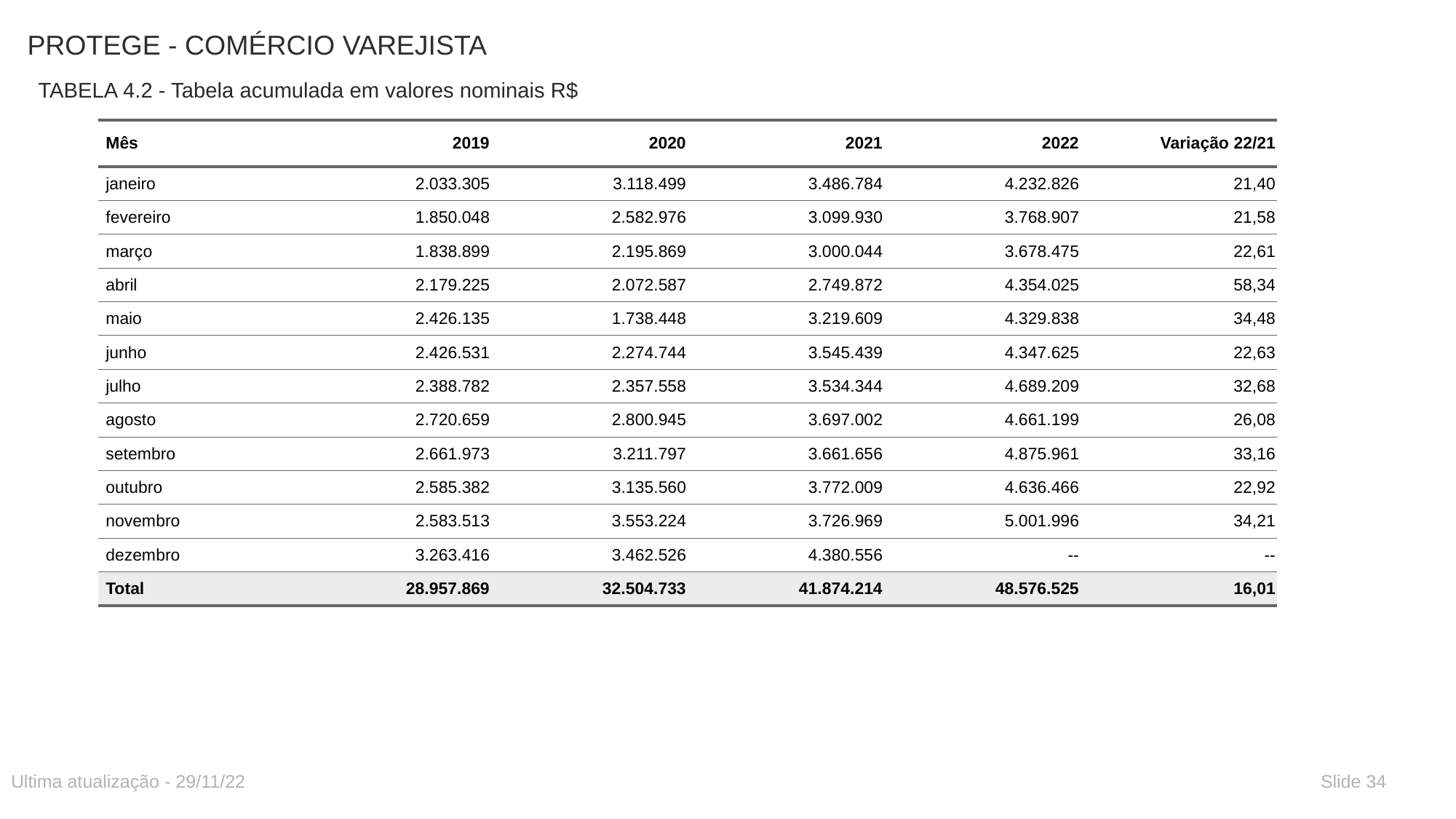

# PROTEGE - COMÉRCIO VAREJISTA
TABELA 4.2 - Tabela acumulada em valores nominais R$
| Mês | 2019 | 2020 | 2021 | 2022 | Variação 22/21 |
| --- | --- | --- | --- | --- | --- |
| janeiro | 2.033.305 | 3.118.499 | 3.486.784 | 4.232.826 | 21,40 |
| fevereiro | 1.850.048 | 2.582.976 | 3.099.930 | 3.768.907 | 21,58 |
| março | 1.838.899 | 2.195.869 | 3.000.044 | 3.678.475 | 22,61 |
| abril | 2.179.225 | 2.072.587 | 2.749.872 | 4.354.025 | 58,34 |
| maio | 2.426.135 | 1.738.448 | 3.219.609 | 4.329.838 | 34,48 |
| junho | 2.426.531 | 2.274.744 | 3.545.439 | 4.347.625 | 22,63 |
| julho | 2.388.782 | 2.357.558 | 3.534.344 | 4.689.209 | 32,68 |
| agosto | 2.720.659 | 2.800.945 | 3.697.002 | 4.661.199 | 26,08 |
| setembro | 2.661.973 | 3.211.797 | 3.661.656 | 4.875.961 | 33,16 |
| outubro | 2.585.382 | 3.135.560 | 3.772.009 | 4.636.466 | 22,92 |
| novembro | 2.583.513 | 3.553.224 | 3.726.969 | 5.001.996 | 34,21 |
| dezembro | 3.263.416 | 3.462.526 | 4.380.556 | -- | -- |
| Total | 28.957.869 | 32.504.733 | 41.874.214 | 48.576.525 | 16,01 |
Ultima atualização - 29/11/22
Slide 34